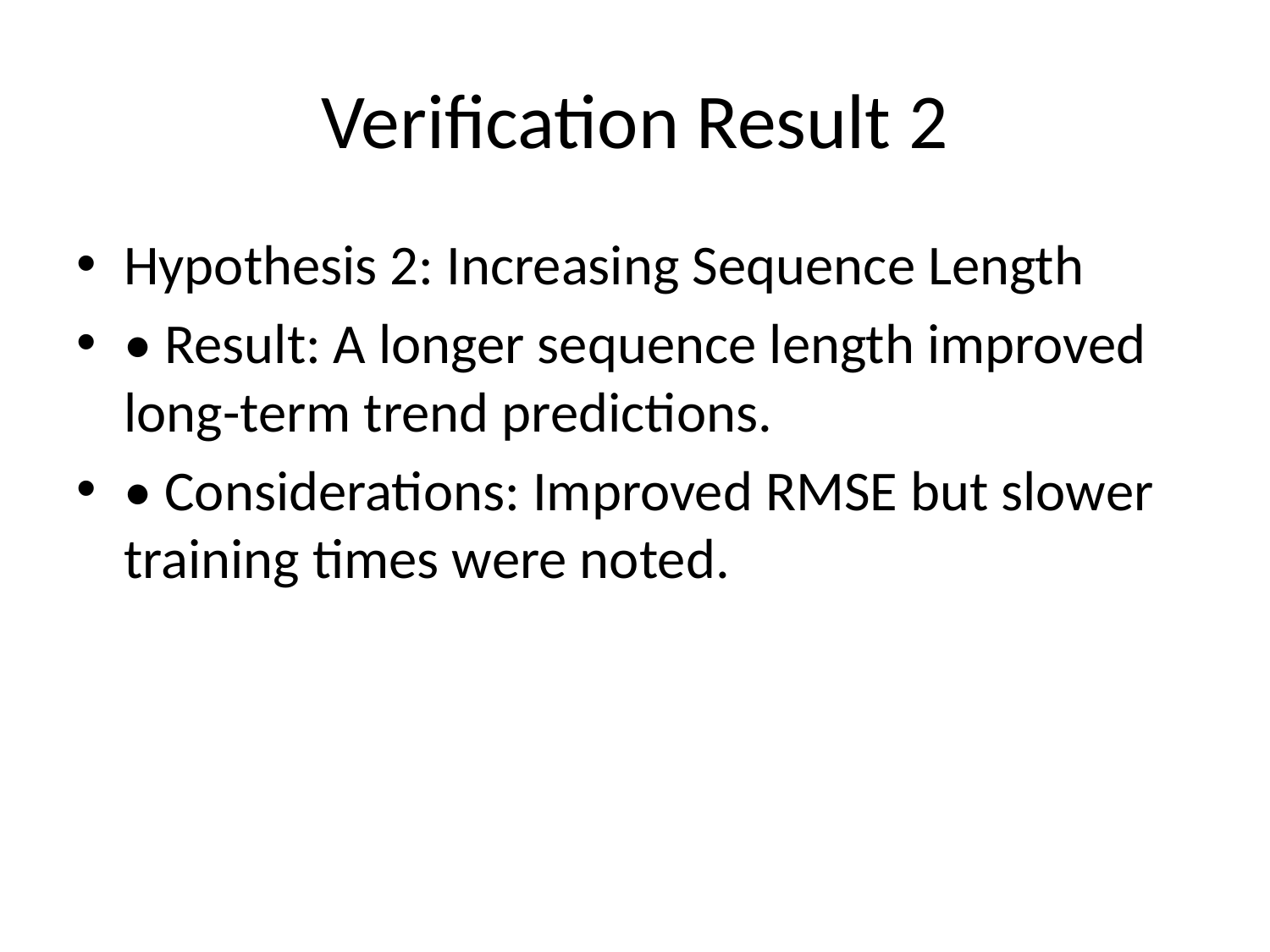

# Verification Result 2
Hypothesis 2: Increasing Sequence Length
• Result: A longer sequence length improved long-term trend predictions.
• Considerations: Improved RMSE but slower training times were noted.